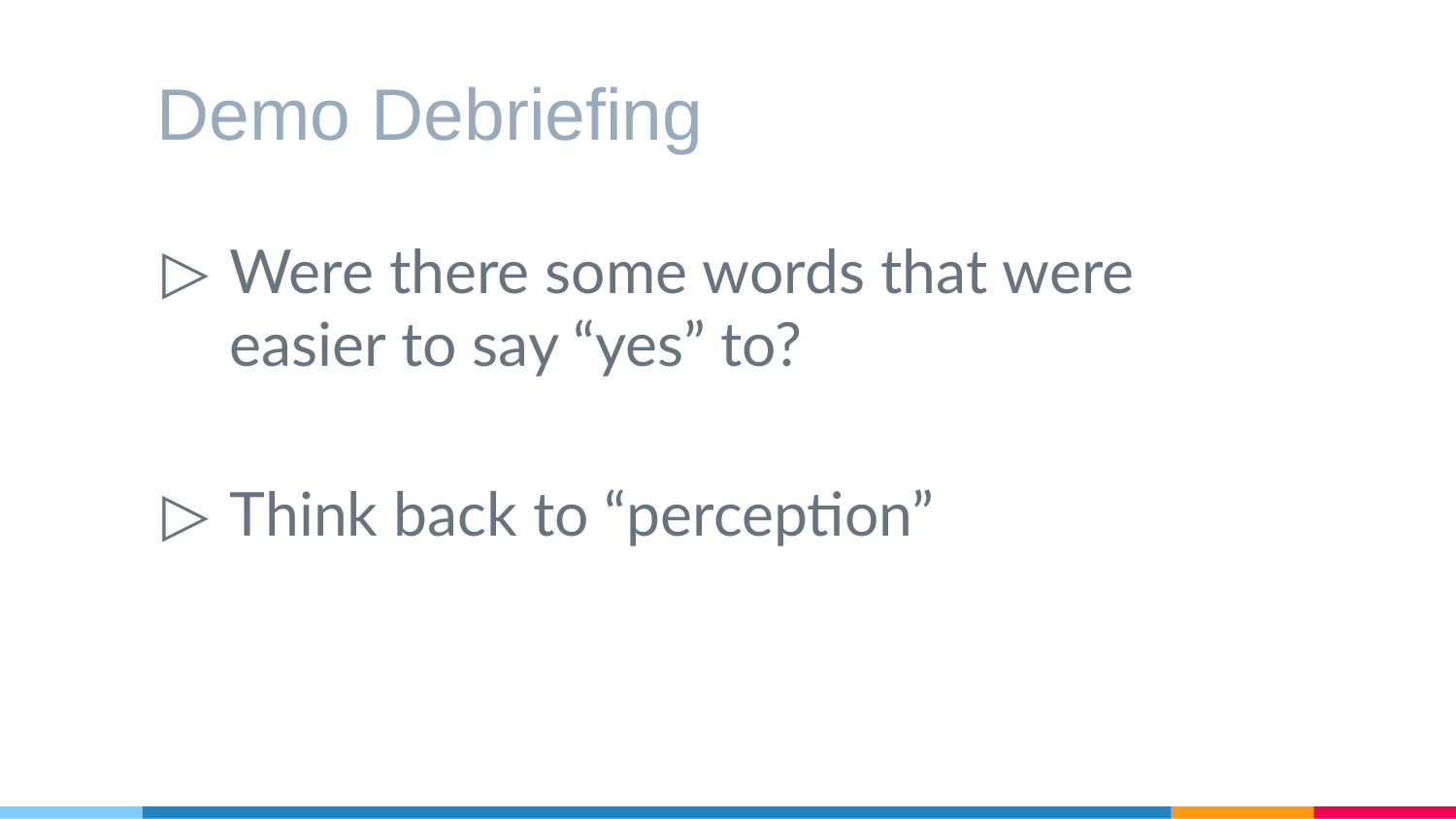

# Demo Debriefing
Were there some words that were easier to say “yes” to?

Think back to “perception”